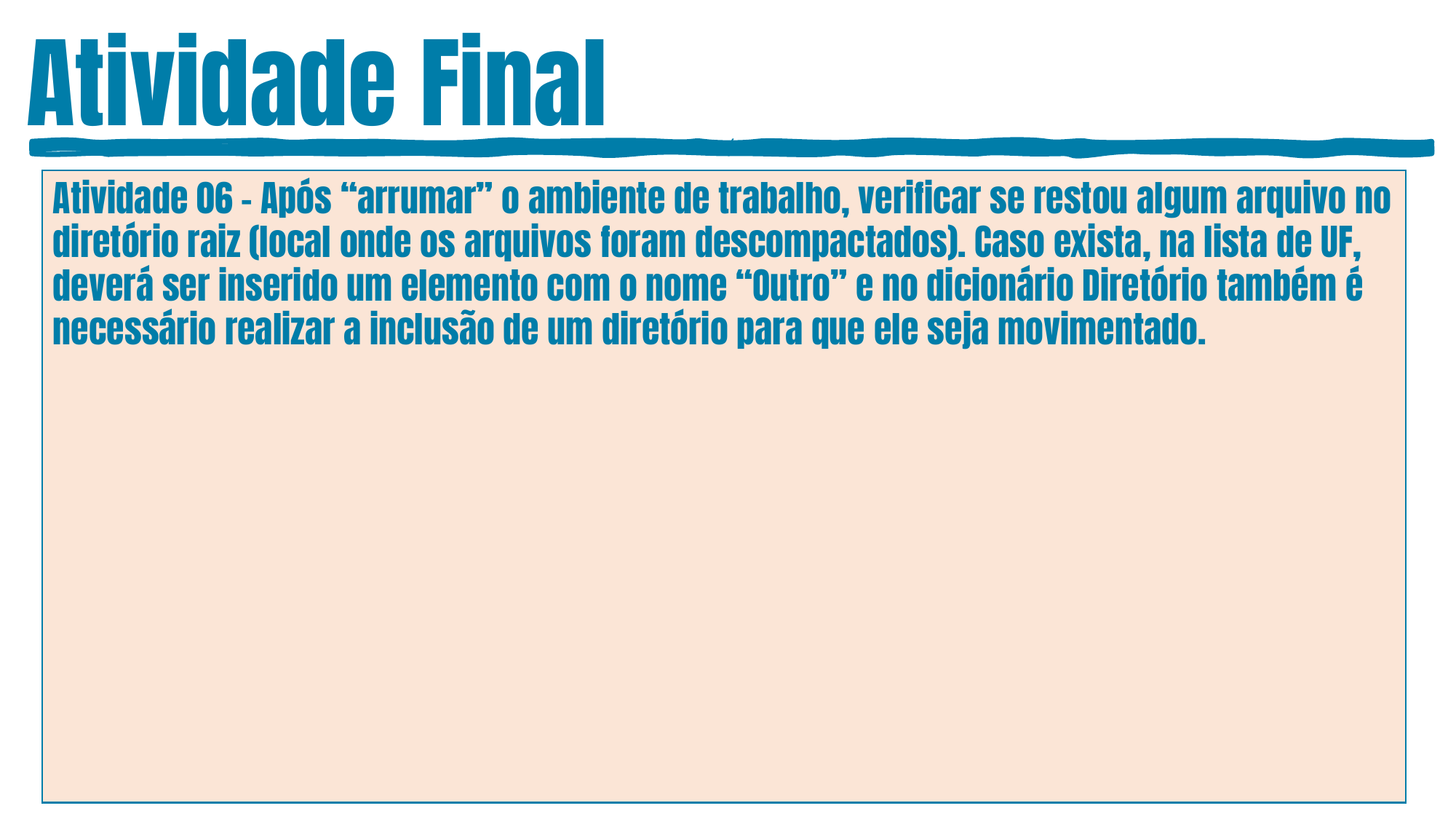

Atividade Final
‘

Atividade 06 – Após “arrumar” o ambiente de trabalho, verificar se restou algum arquivo no diretório raiz (local onde os arquivos foram descompactados). Caso exista, na lista de UF, deverá ser inserido um elemento com o nome “Outro” e no dicionário Diretório também é necessário realizar a inclusão de um diretório para que ele seja movimentado.